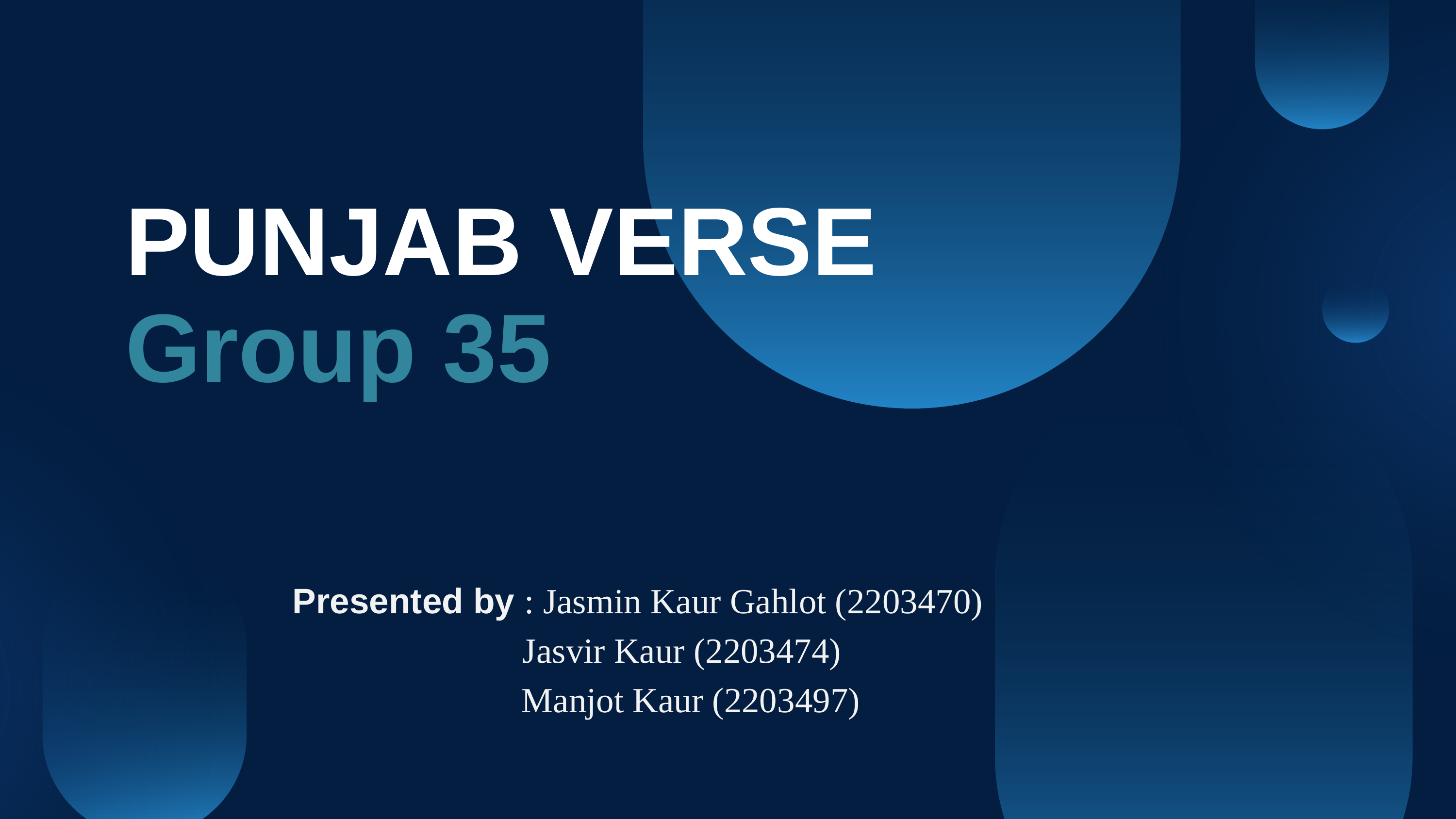

PUNJAB VERSE

Group 35

Presented by : Jasmin Kaur Gahlot (2203470)
          Jasvir Kaur (2203474)
            Manjot Kaur (2203497)